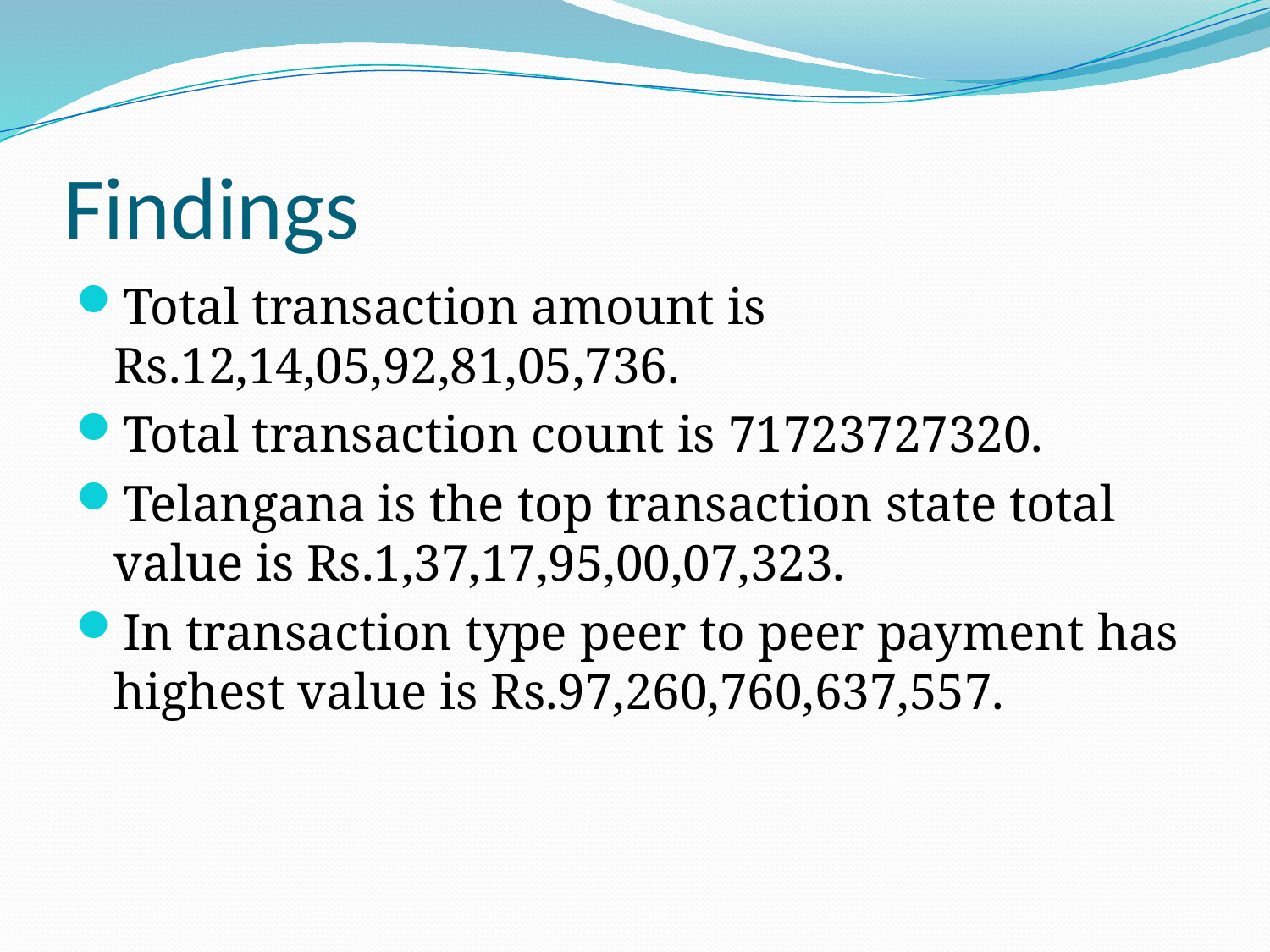

# Findings
Total transaction amount is Rs.12,14,05,92,81,05,736.
Total transaction count is 71723727320.
Telangana is the top transaction state total value is Rs.1,37,17,95,00,07,323.
In transaction type peer to peer payment has highest value is Rs.97,260,760,637,557.